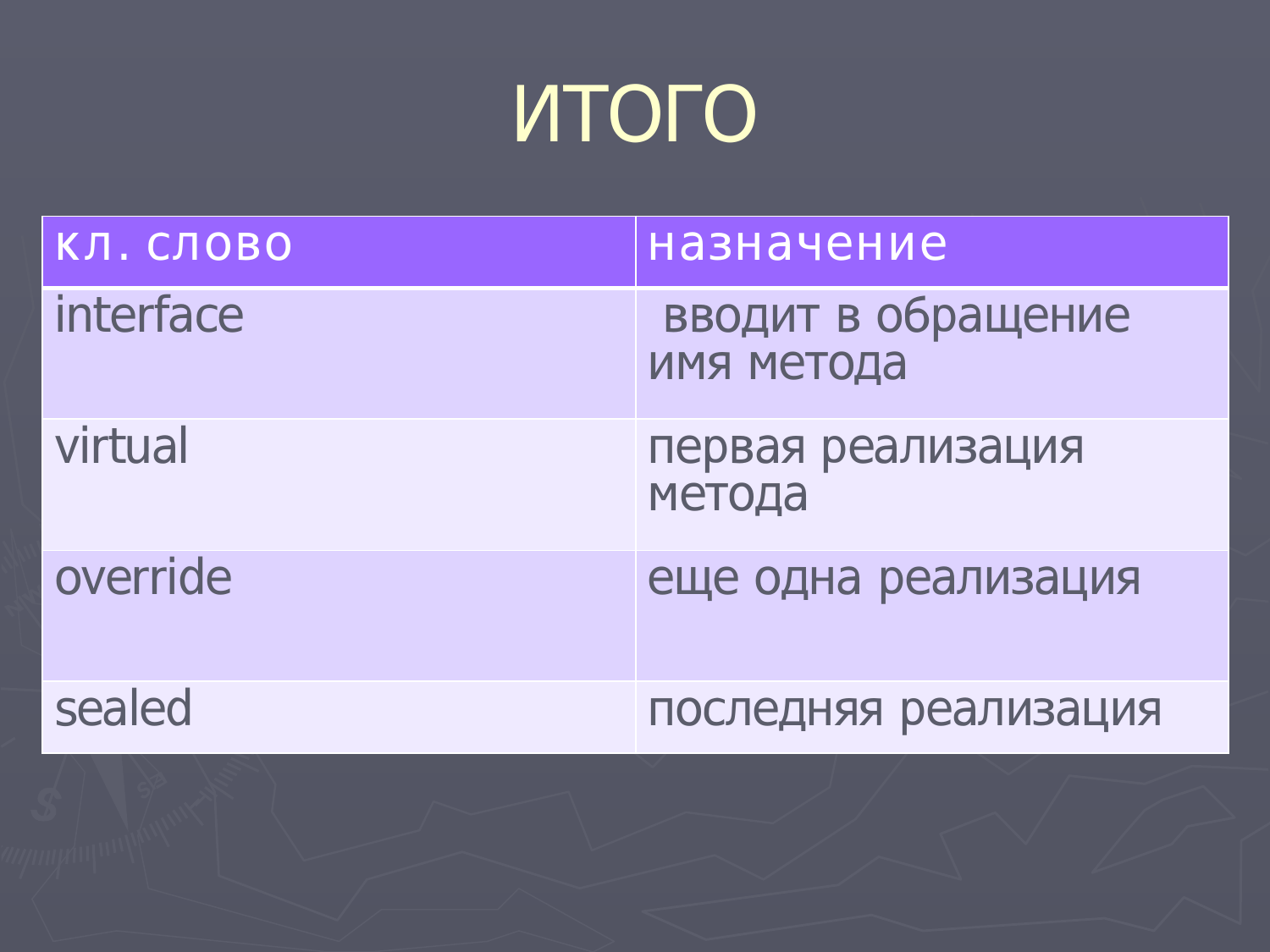

# ИТОГО
| кл. слово | назначение |
| --- | --- |
| interface | вводит в обращение имя метода |
| virtual | первая реализация метода |
| override | еще одна реализация |
| sealed | последняя реализация |